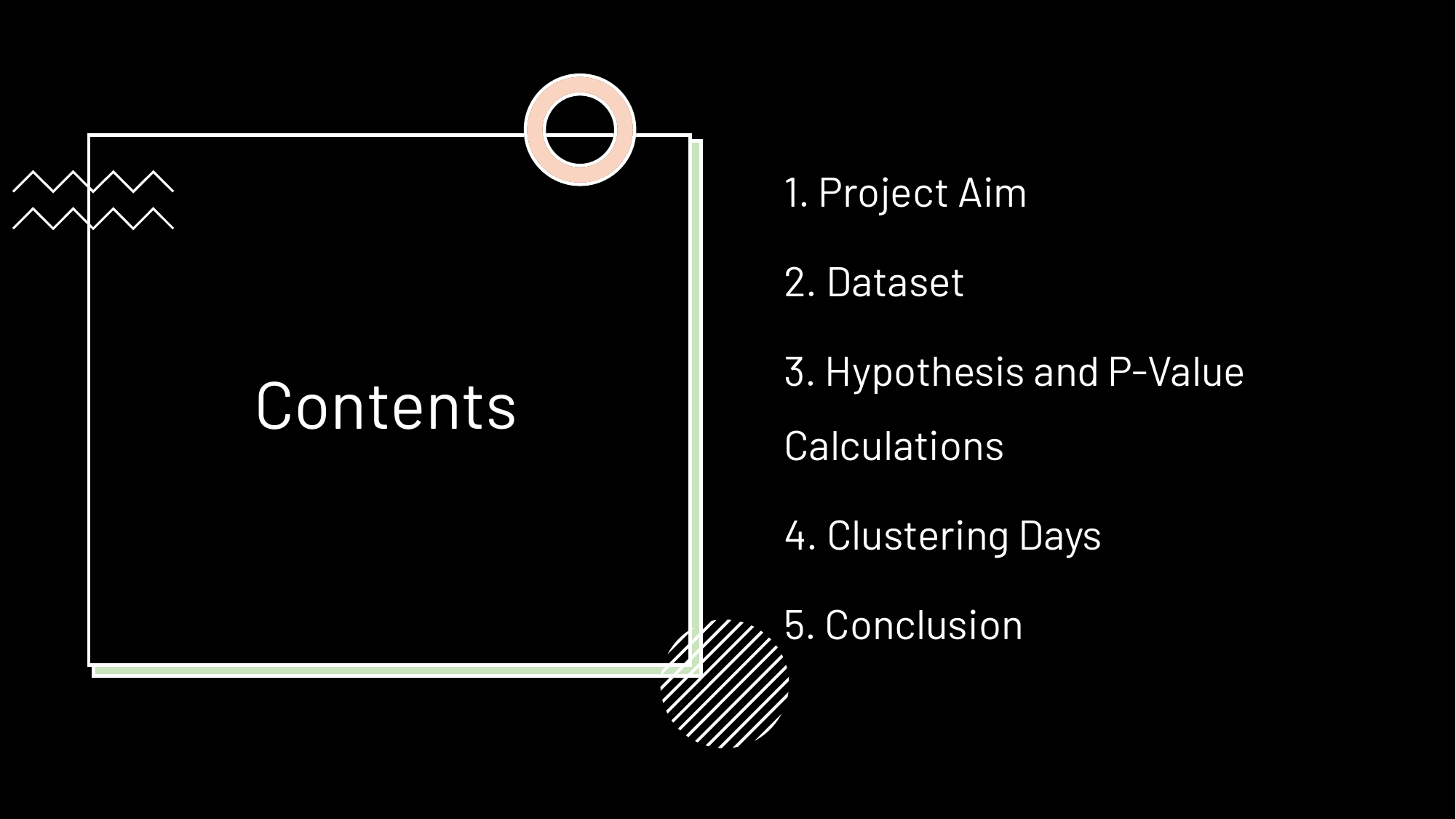

1. Project Aim
2. Dataset
3. Hypothesis and P-Value Calculations
4. Clustering Days
5. Conclusion

# Contents